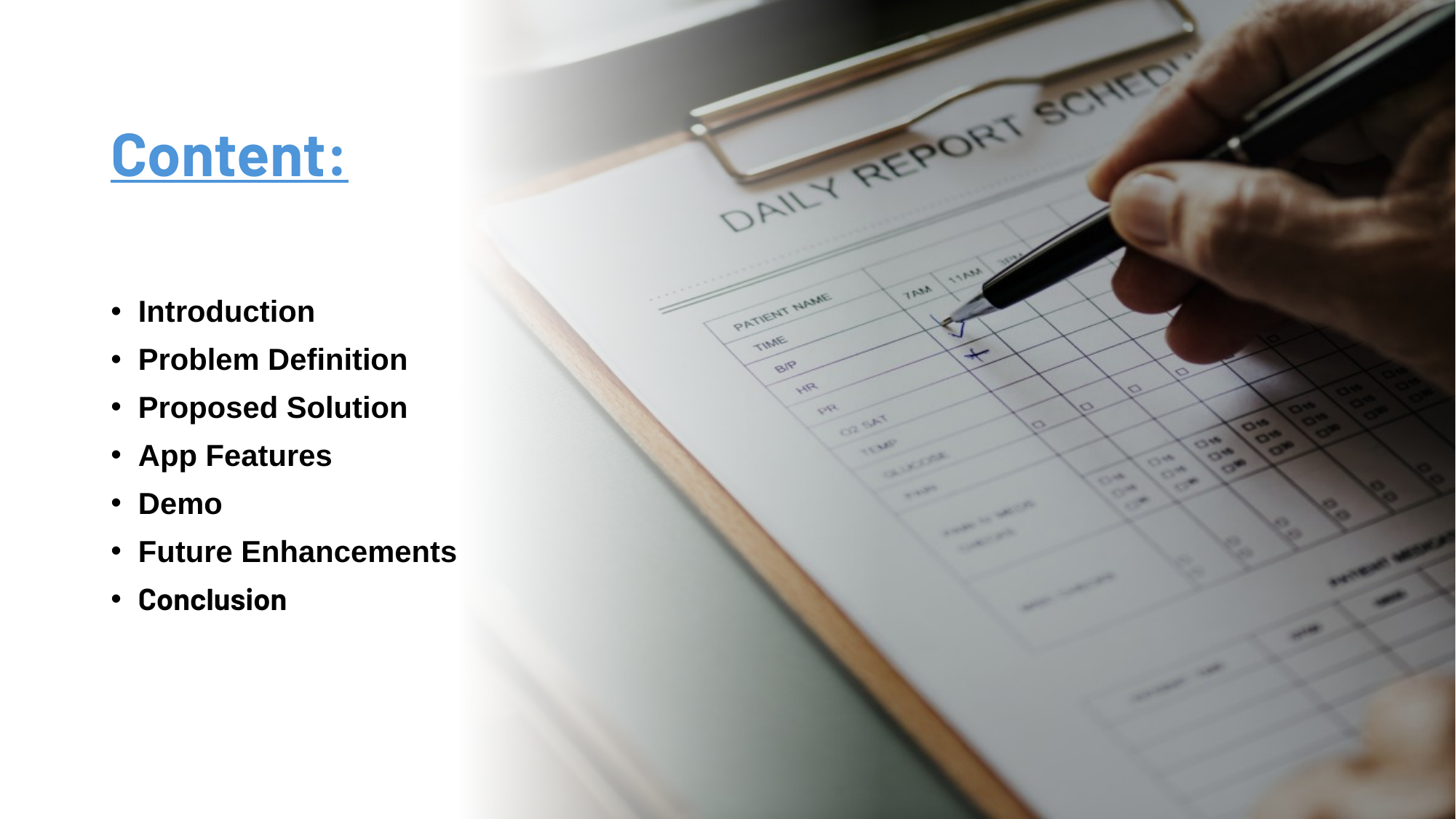

# Content:
Introduction
Problem Definition
Proposed Solution
App Features
Demo
Future Enhancements
Conclusion